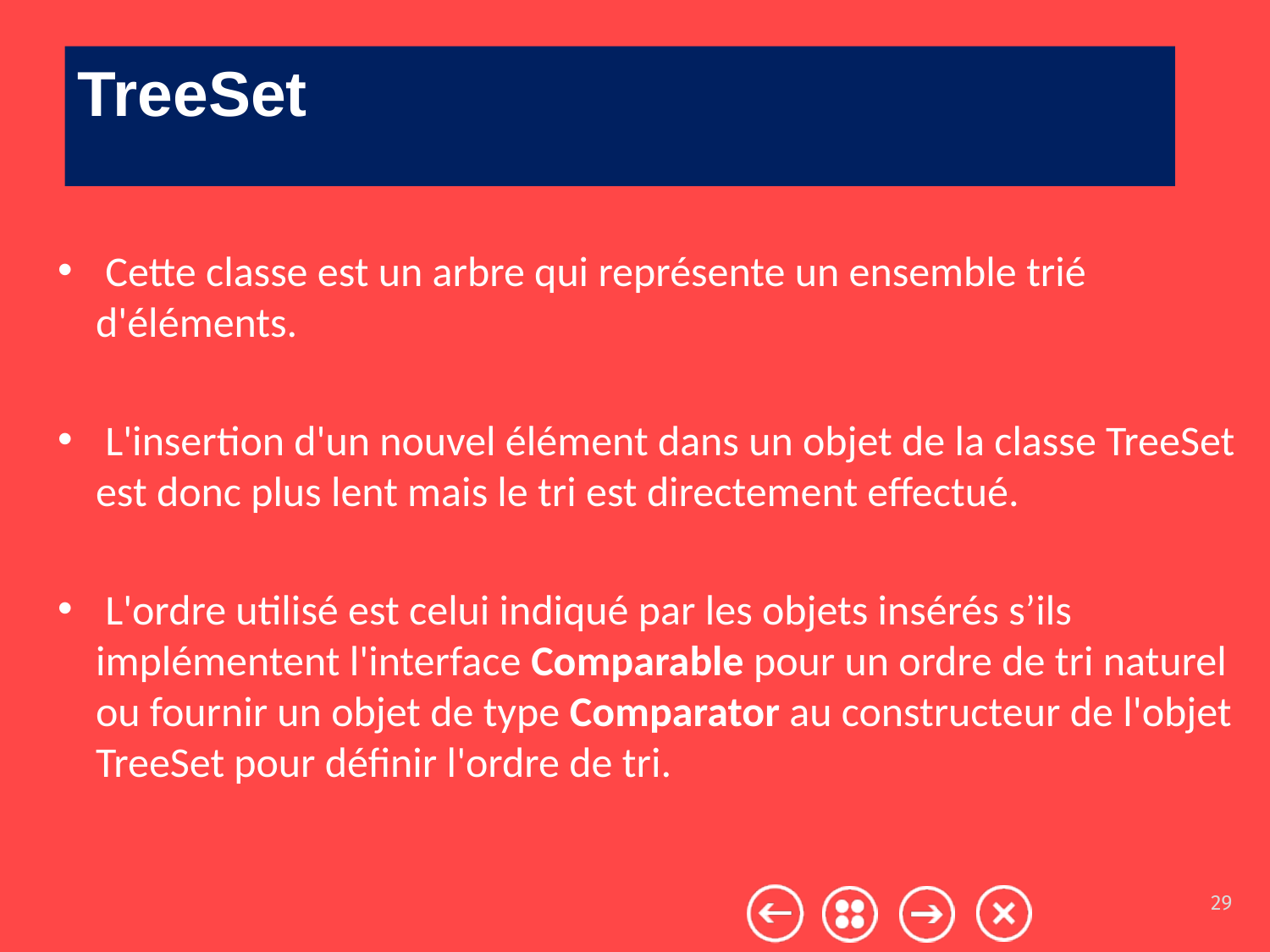

# TreeSet
 Cette classe est un arbre qui représente un ensemble trié d'éléments.

 L'insertion d'un nouvel élément dans un objet de la classe TreeSet est donc plus lent mais le tri est directement effectué.

 L'ordre utilisé est celui indiqué par les objets insérés s’ils implémentent l'interface Comparable pour un ordre de tri naturel ou fournir un objet de type Comparator au constructeur de l'objet TreeSet pour définir l'ordre de tri.
29